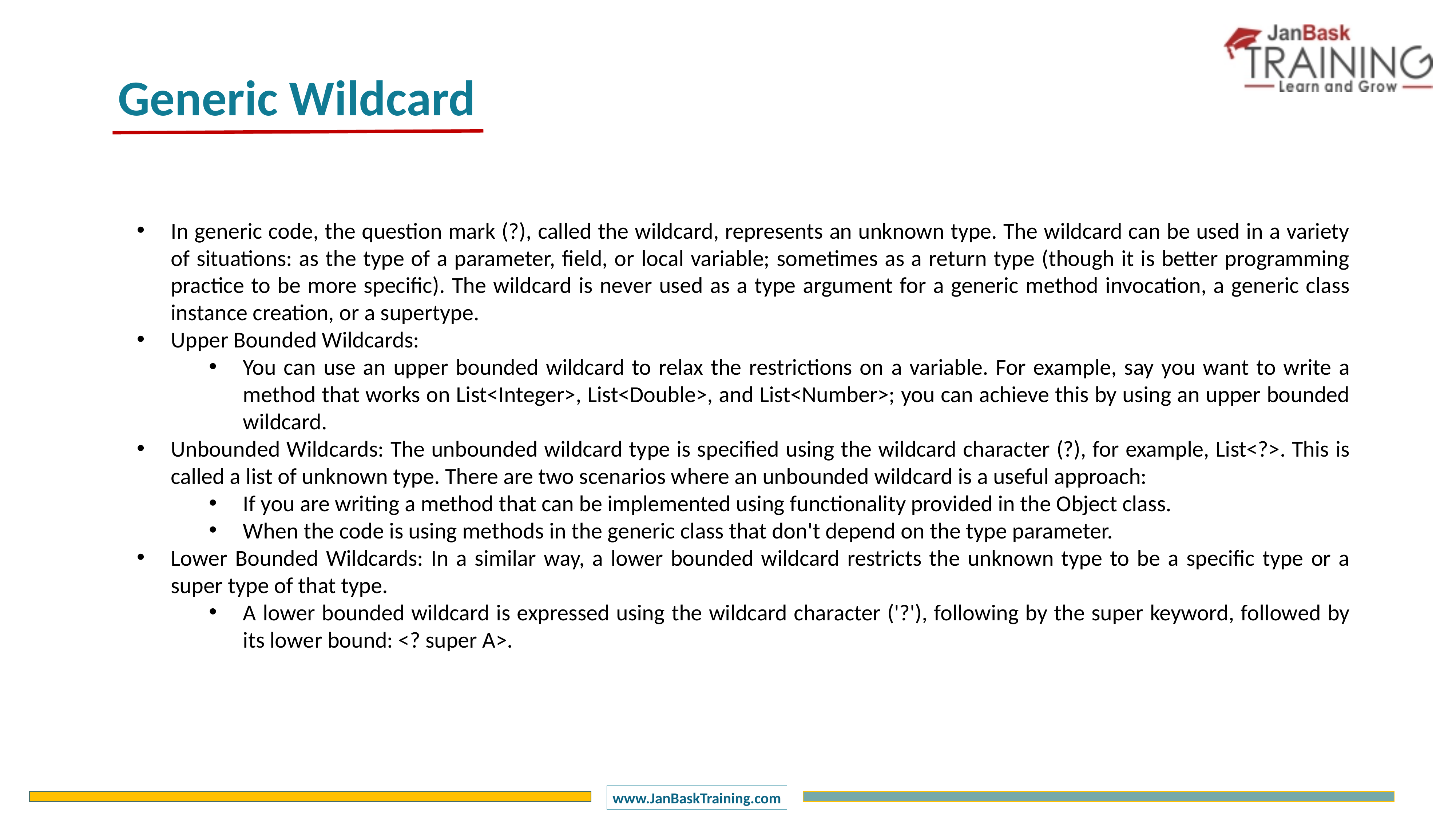

Generic Wildcard
In generic code, the question mark (?), called the wildcard, represents an unknown type. The wildcard can be used in a variety of situations: as the type of a parameter, field, or local variable; sometimes as a return type (though it is better programming practice to be more specific). The wildcard is never used as a type argument for a generic method invocation, a generic class instance creation, or a supertype.
Upper Bounded Wildcards:
You can use an upper bounded wildcard to relax the restrictions on a variable. For example, say you want to write a method that works on List<Integer>, List<Double>, and List<Number>; you can achieve this by using an upper bounded wildcard.
Unbounded Wildcards: The unbounded wildcard type is specified using the wildcard character (?), for example, List<?>. This is called a list of unknown type. There are two scenarios where an unbounded wildcard is a useful approach:
If you are writing a method that can be implemented using functionality provided in the Object class.
When the code is using methods in the generic class that don't depend on the type parameter.
Lower Bounded Wildcards: In a similar way, a lower bounded wildcard restricts the unknown type to be a specific type or a super type of that type.
A lower bounded wildcard is expressed using the wildcard character ('?'), following by the super keyword, followed by its lower bound: <? super A>.